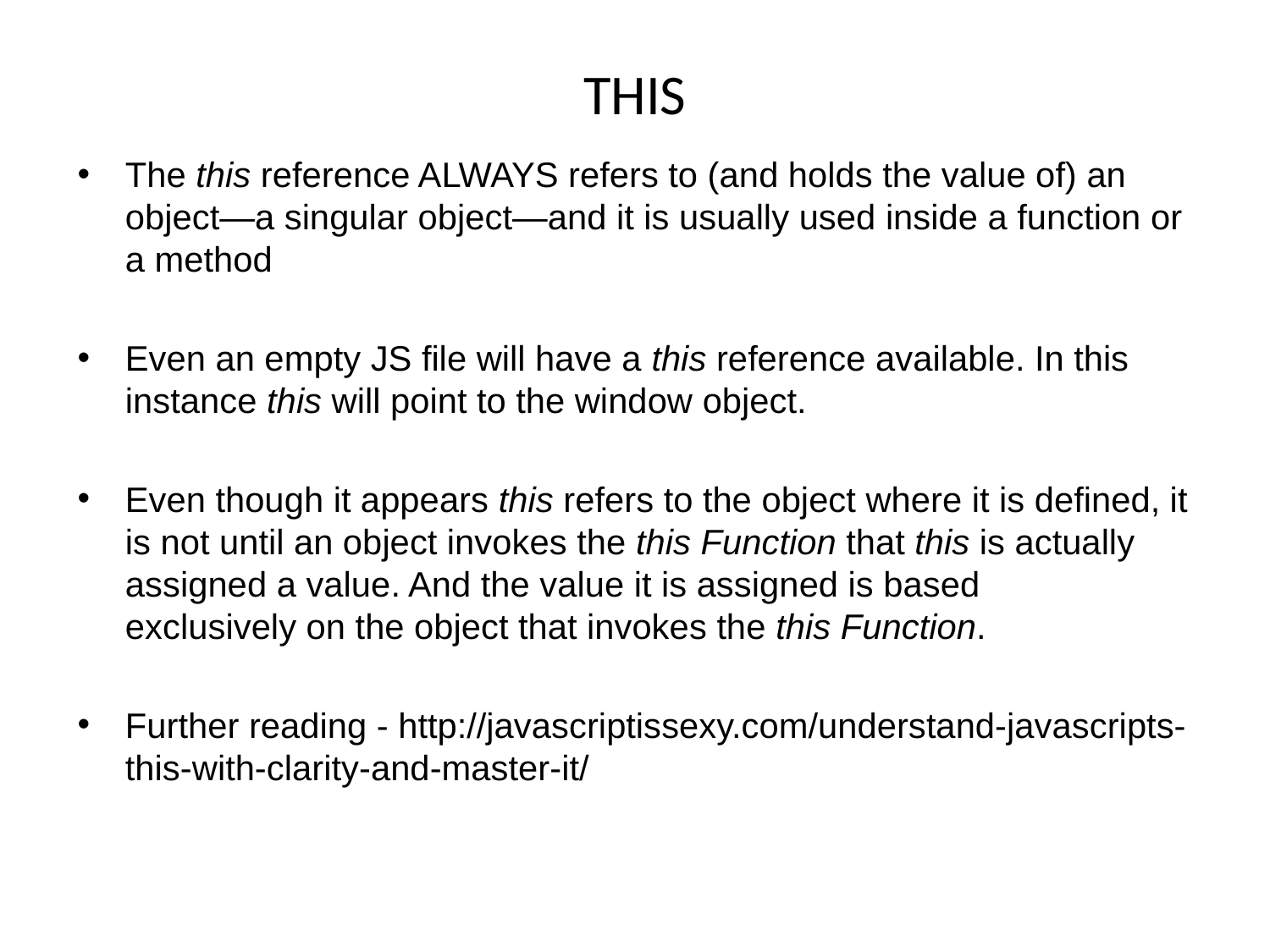

# THIS
The this reference ALWAYS refers to (and holds the value of) an object—a singular object—and it is usually used inside a function or a method

Even an empty JS file will have a this reference available. In this instance this will point to the window object.

Even though it appears this refers to the object where it is defined, it is not until an object invokes the this Function that this is actually assigned a value. And the value it is assigned is based exclusively on the object that invokes the this Function.

Further reading - http://javascriptissexy.com/understand-javascripts-this-with-clarity-and-master-it/